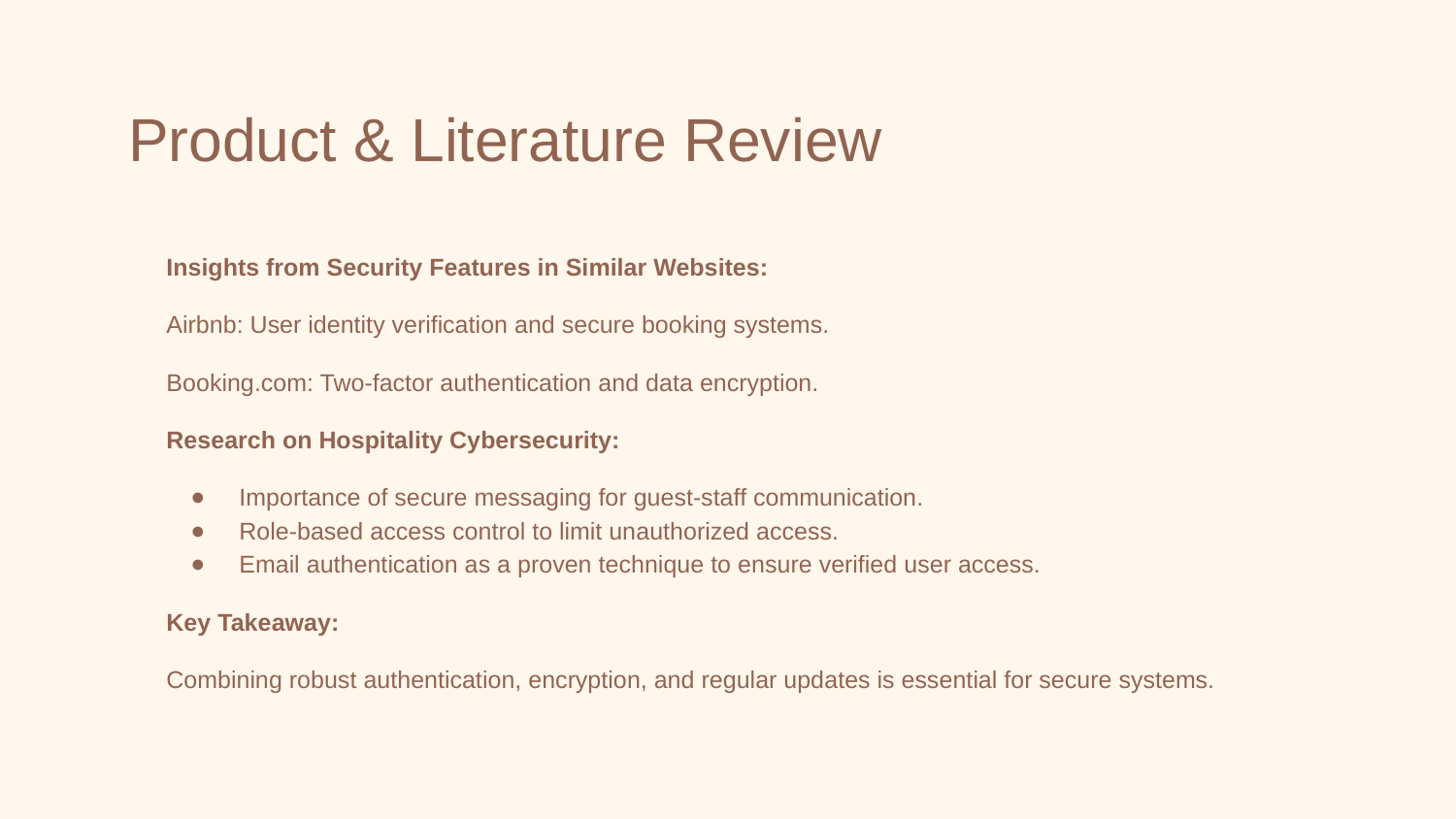

# Product & Literature Review
Insights from Security Features in Similar Websites:
Airbnb: User identity verification and secure booking systems.
Booking.com: Two-factor authentication and data encryption.
Research on Hospitality Cybersecurity:
Importance of secure messaging for guest-staff communication.
Role-based access control to limit unauthorized access.
Email authentication as a proven technique to ensure verified user access.
Key Takeaway:
Combining robust authentication, encryption, and regular updates is essential for secure systems.